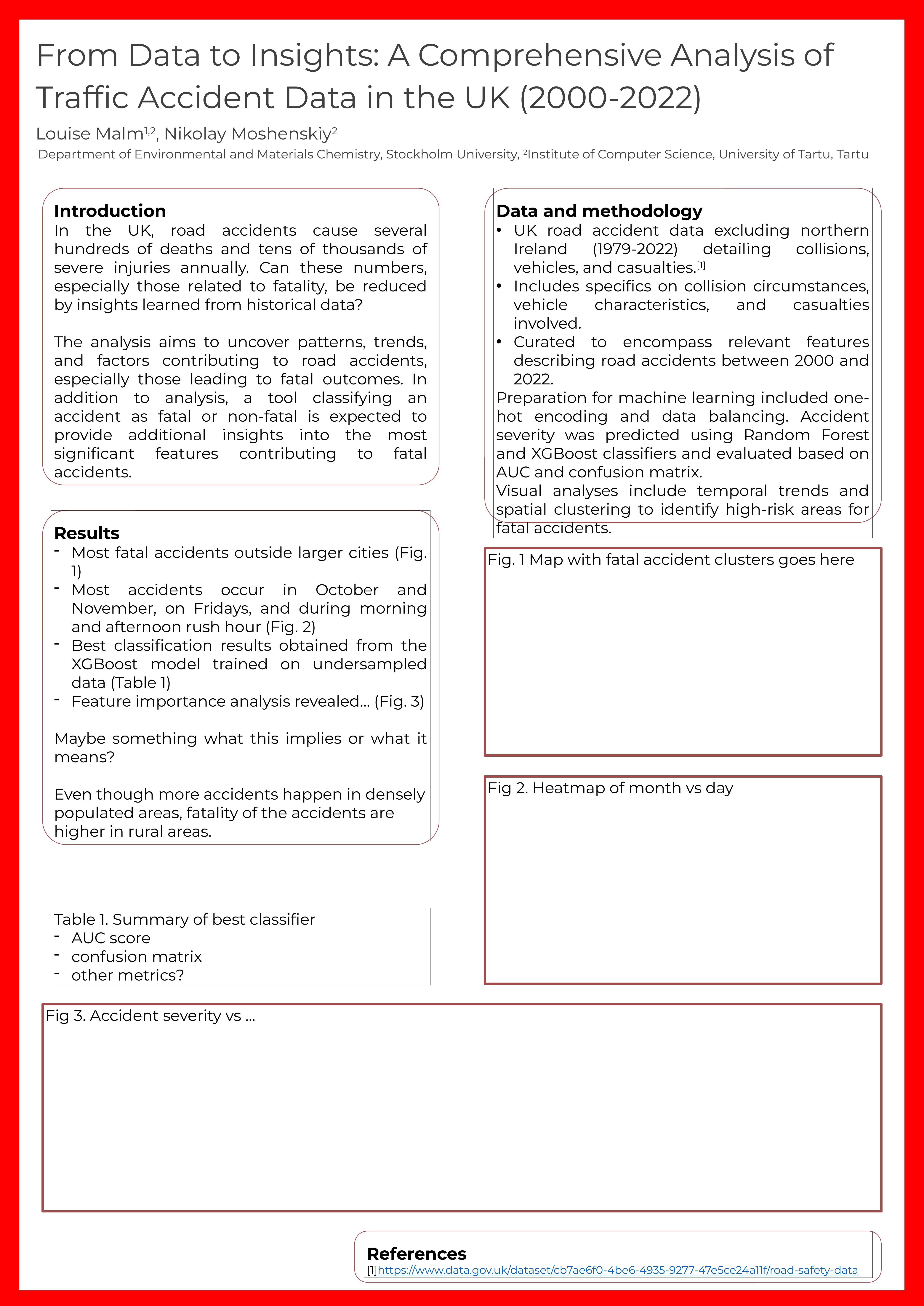

# From Data to Insights: A Comprehensive Analysis of Traffic Accident Data in the UK (2000-2022)
Louise Malm1,2, Nikolay Moshenskiy2
1Department of Environmental and Materials Chemistry, Stockholm University, 2Institute of Computer Science, University of Tartu, Tartu
Introduction
In the UK, road accidents cause several hundreds of deaths and tens of thousands of severe injuries annually. Can these numbers, especially those related to fatality, be reduced by insights learned from historical data?

The analysis aims to uncover patterns, trends, and factors contributing to road accidents, especially those leading to fatal outcomes. In addition to analysis, a tool classifying an accident as fatal or non-fatal is expected to provide additional insights into the most significant features contributing to fatal accidents.

Data and methodology
UK road accident data excluding northern Ireland (1979-2022) detailing collisions, vehicles, and casualties.[1]
Includes specifics on collision circumstances, vehicle characteristics, and casualties involved.
Curated to encompass relevant features describing road accidents between 2000 and 2022.
Preparation for machine learning included one-hot encoding and data balancing. Accident severity was predicted using Random Forest and XGBoost classifiers and evaluated based on AUC and confusion matrix.
Visual analyses include temporal trends and spatial clustering to identify high-risk areas for fatal accidents.

Results
Most fatal accidents outside larger cities (Fig. 1)
Most accidents occur in October and November, on Fridays, and during morning and afternoon rush hour (Fig. 2)
Best classification results obtained from the XGBoost model trained on undersampled data (Table 1)
Feature importance analysis revealed… (Fig. 3)

Maybe something what this implies or what it means?

Even though more accidents happen in densely populated areas, fatality of the accidents are higher in rural areas.

Fig. 1 Map with fatal accident clusters goes here

Fig 2. Heatmap of month vs day

Table 1. Summary of best classifier
AUC score
confusion matrix
other metrics?
Fig 3. Accident severity vs …

References
[1]https://www.data.gov.uk/dataset/cb7ae6f0-4be6-4935-9277-47e5ce24a11f/road-safety-data